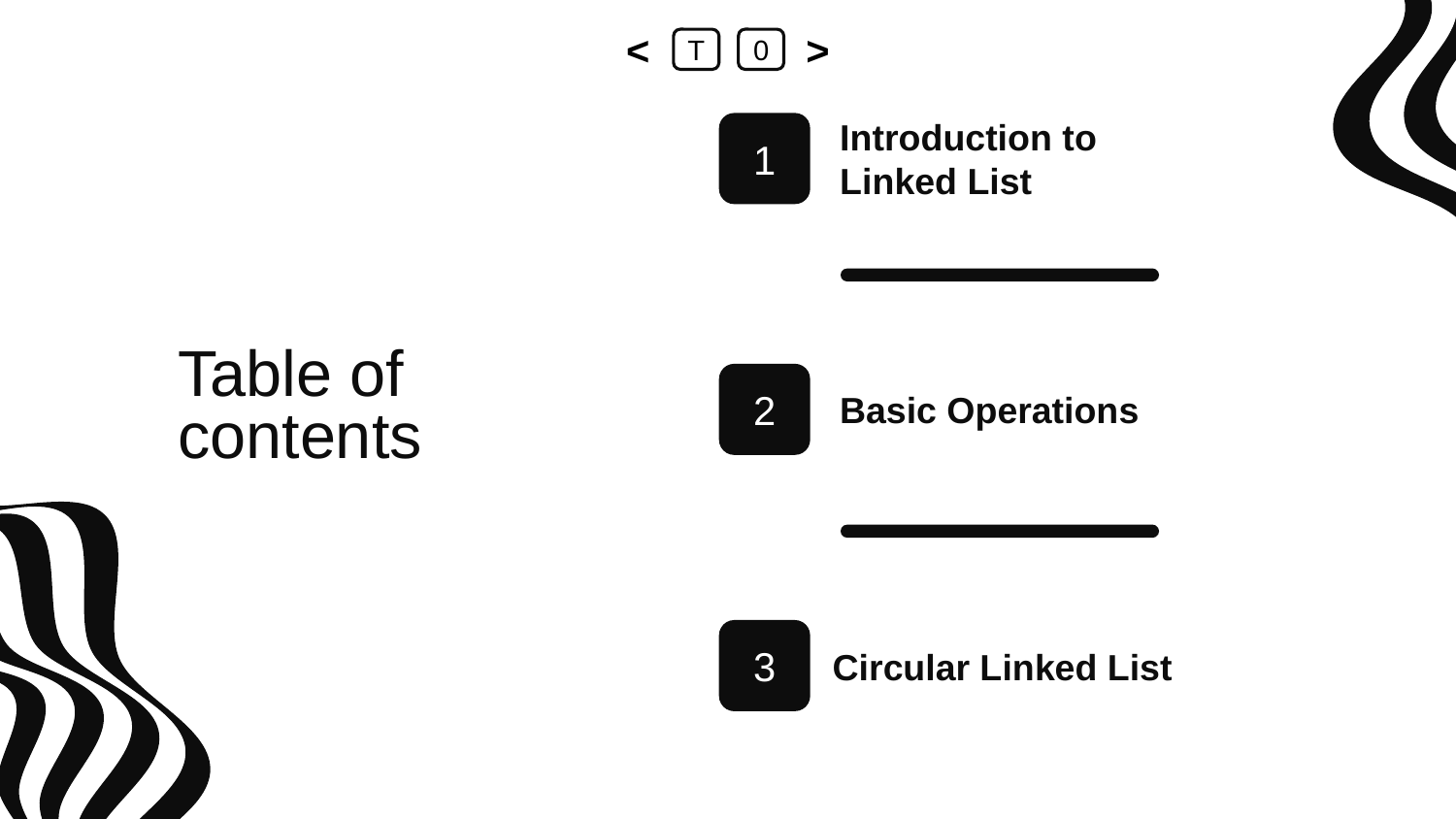

<
T
0
>

1
Introduction to
Linked List
# Table of contents

2
Basic Operations

3
Circular Linked List